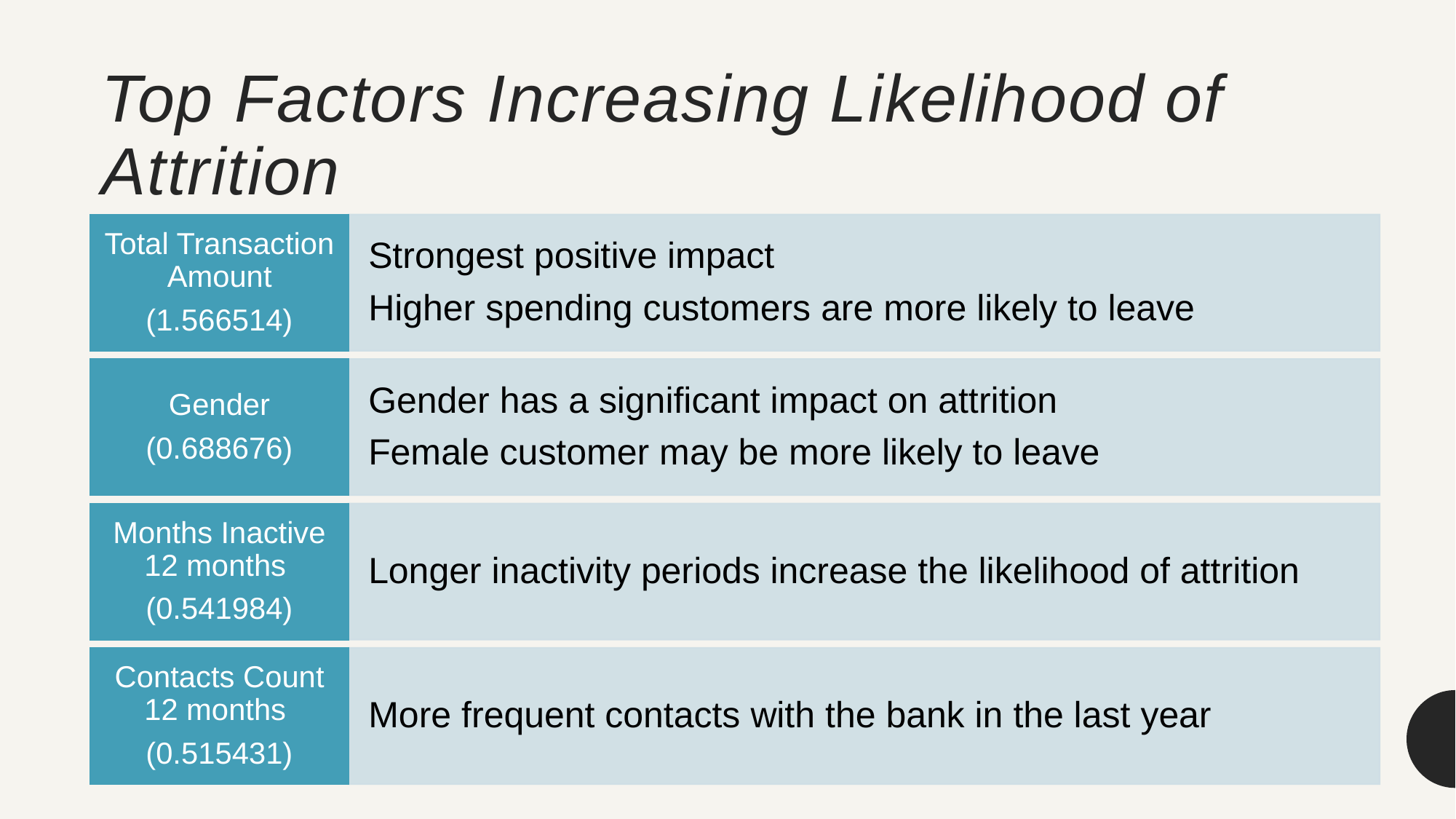

# Top Factors Increasing Likelihood of Attrition
Strongest positive impact
Higher spending customers are more likely to leave
Total Transaction Amount
(1.566514)
Gender has a significant impact on attrition
Female customer may be more likely to leave
Gender
(0.688676)
Longer inactivity periods increase the likelihood of attrition
Months Inactive 12 months
(0.541984)
More frequent contacts with the bank in the last year
Contacts Count 12 months
(0.515431)